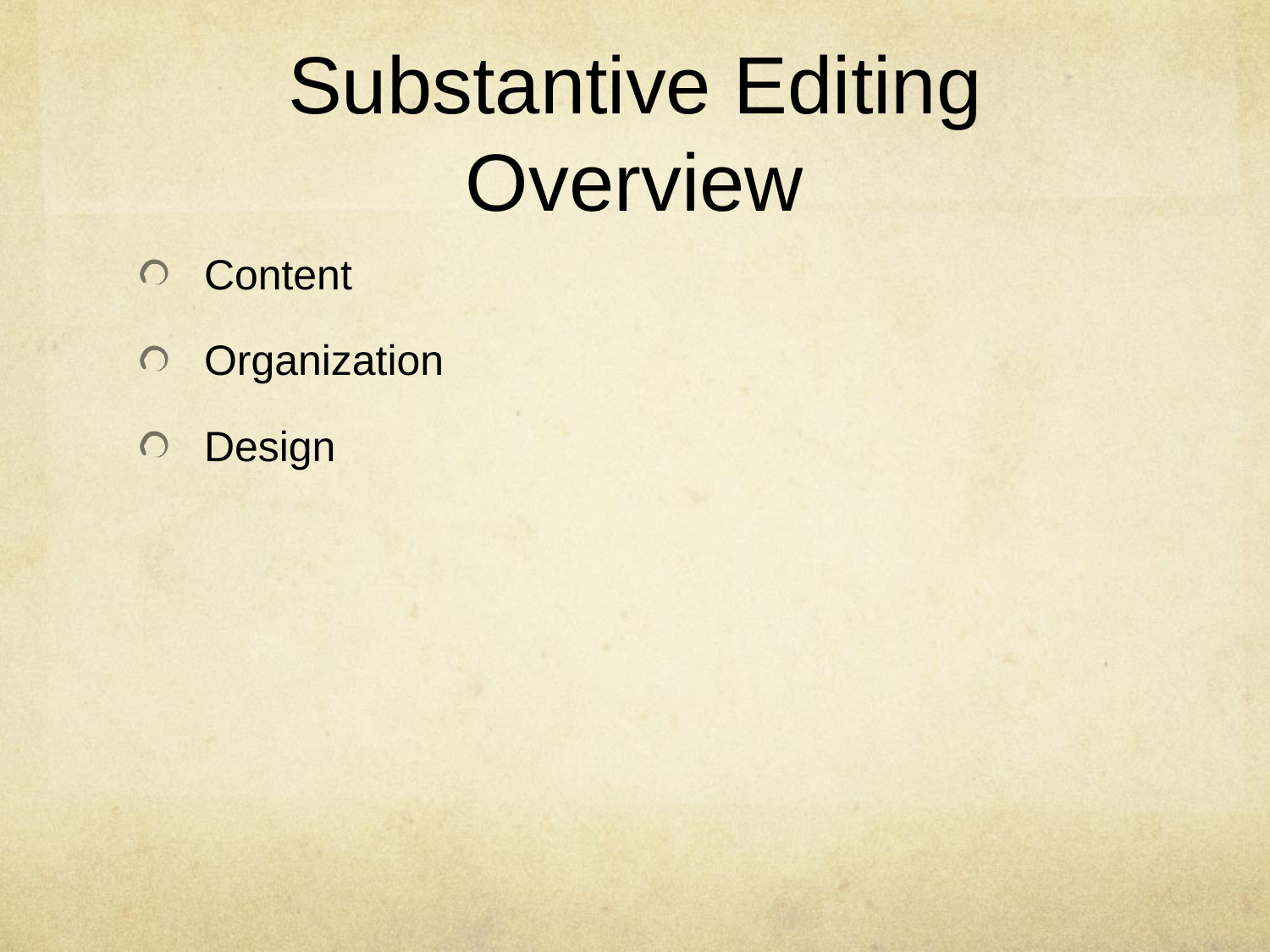

# Substantive Editing Overview
Content
Organization
Design